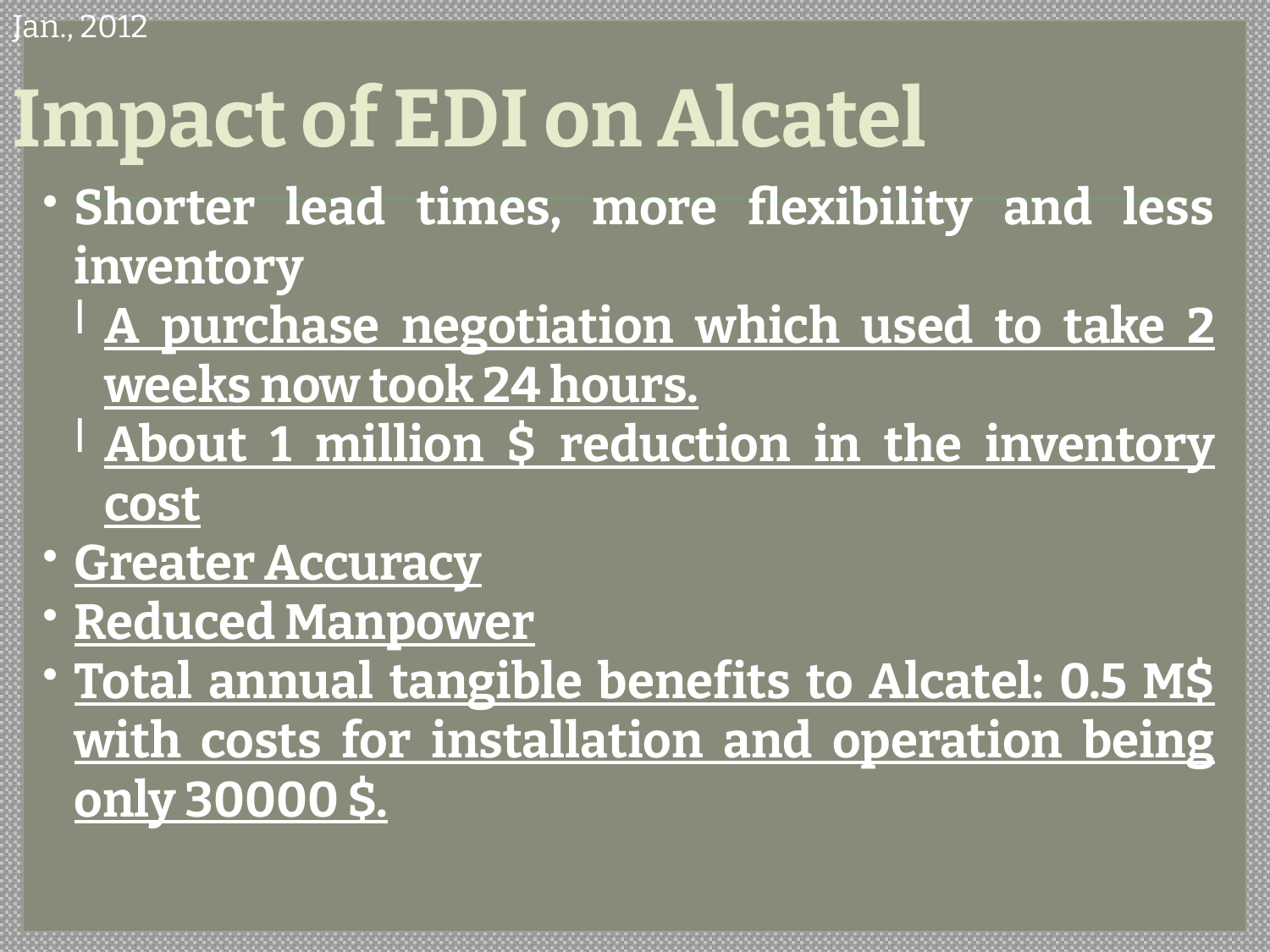

.
Jan., 2012
Impact of EDI on Alcatel
Shorter lead times, more flexibility and less inventory
A purchase negotiation which used to take 2 weeks now took 24 hours.
About 1 million $ reduction in the inventory cost
Greater Accuracy
Reduced Manpower
Total annual tangible benefits to Alcatel: 0.5 M$ with costs for installation and operation being only 30000 $.